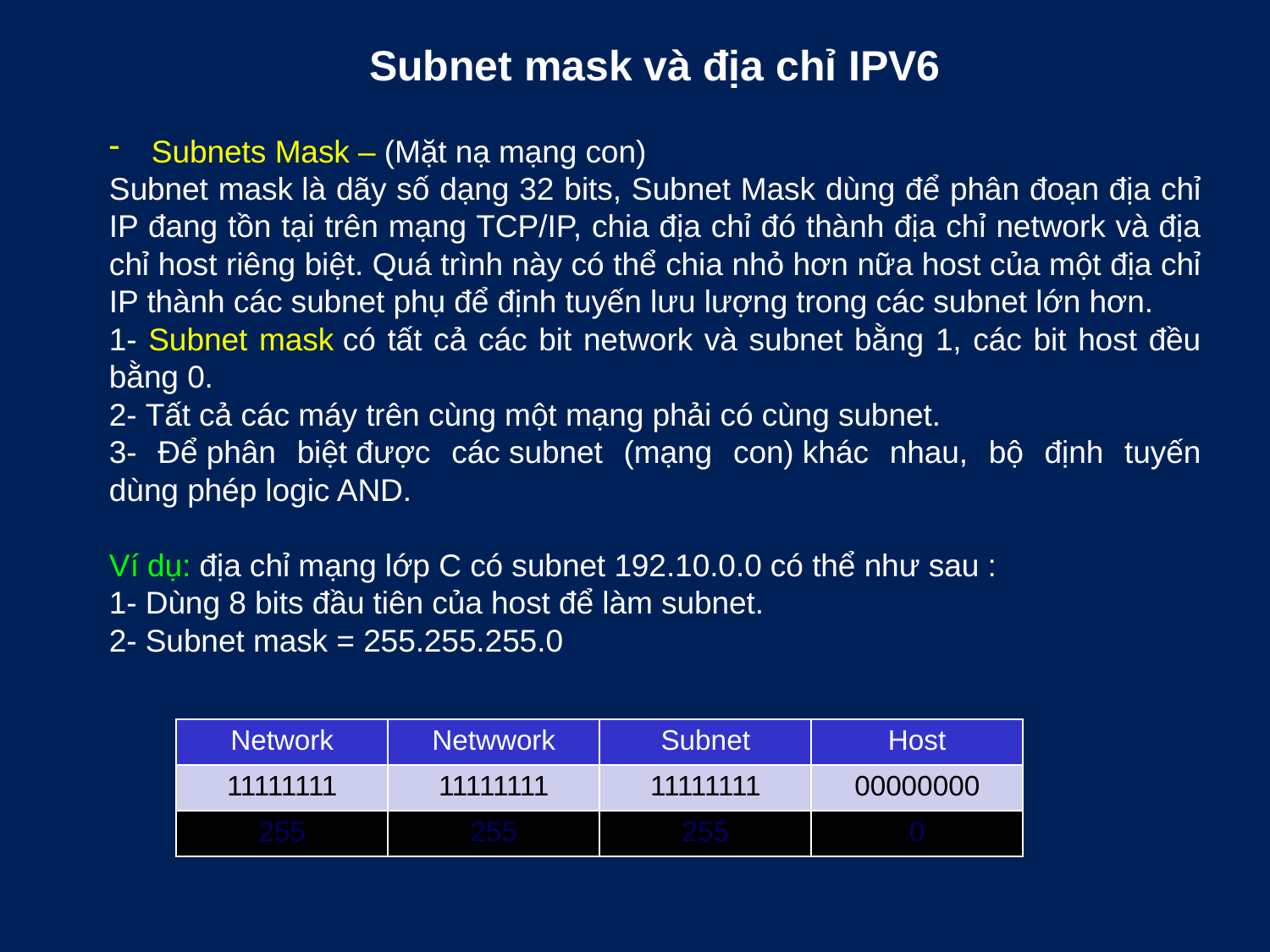

Subnet mask và địa chỉ IPV6

Subnets Mask – (Mặt nạ mạng con)
Subnet mask là dãy số dạng 32 bits, Subnet Mask dùng để phân đoạn địa chỉ IP đang tồn tại trên mạng TCP/IP, chia địa chỉ đó thành địa chỉ network và địa chỉ host riêng biệt. Quá trình này có thể chia nhỏ hơn nữa host của một địa chỉ IP thành các subnet phụ để định tuyến lưu lượng trong các subnet lớn hơn.
1- Subnet mask có tất cả các bit network và subnet bằng 1, các bit host đều bằng 0.
2- Tất cả các máy trên cùng một mạng phải có cùng subnet.
3- Để phân biệt được các subnet (mạng con) khác nhau, bộ định tuyến dùng phép logic AND.

Ví dụ: địa chỉ mạng lớp C có subnet 192.10.0.0 có thể như sau :
1- Dùng 8 bits đầu tiên của host để làm subnet.
2- Subnet mask = 255.255.255.0
| Network | Netwwork | Subnet | Host |
| --- | --- | --- | --- |
| 11111111 | 11111111 | 11111111 | 00000000 |
| 255 | 255 | 255 | 0 |